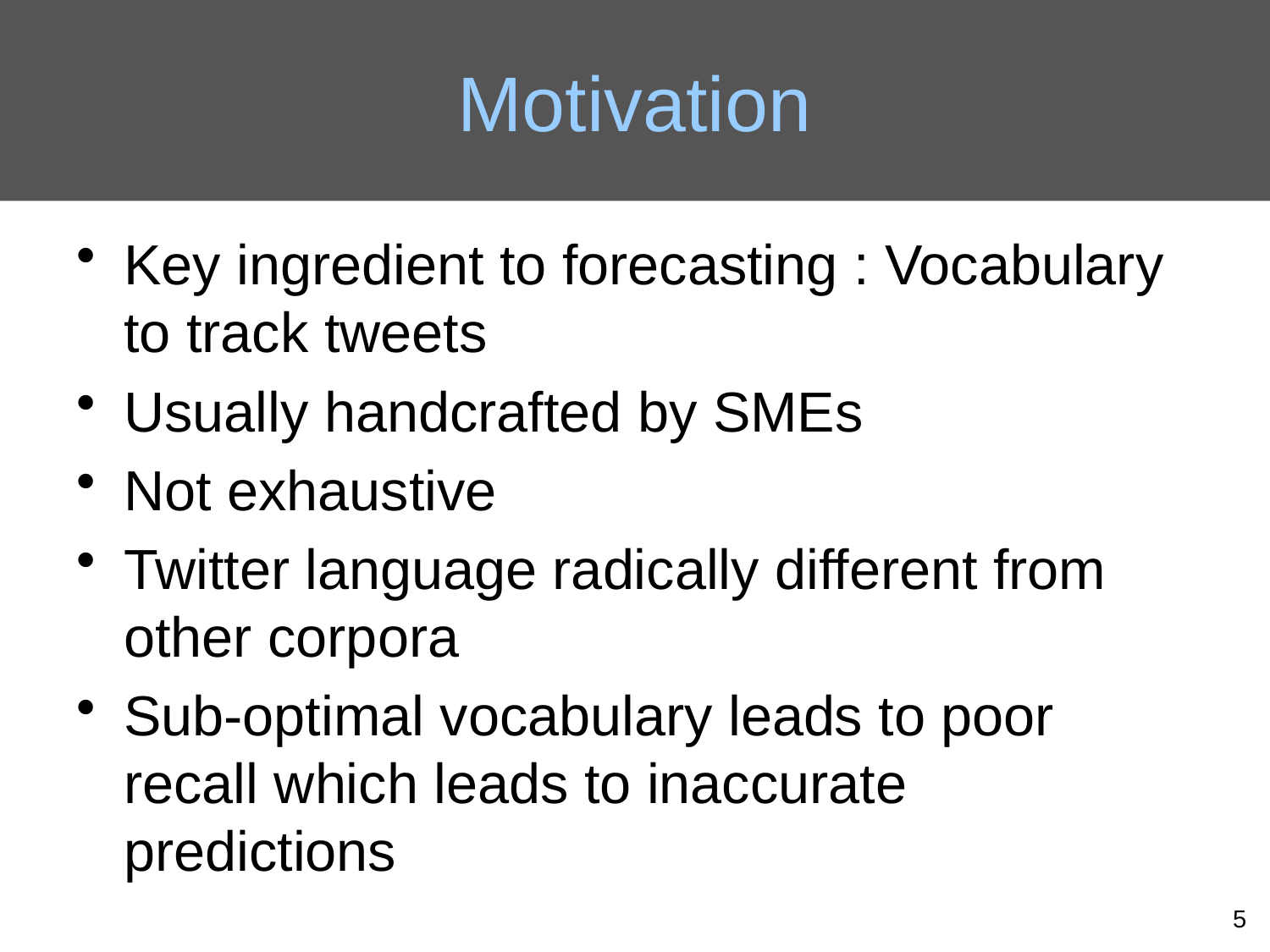

# Motivation
Key ingredient to forecasting : Vocabulary to track tweets
Usually handcrafted by SMEs
Not exhaustive
Twitter language radically different from other corpora
Sub-optimal vocabulary leads to poor recall which leads to inaccurate predictions

5